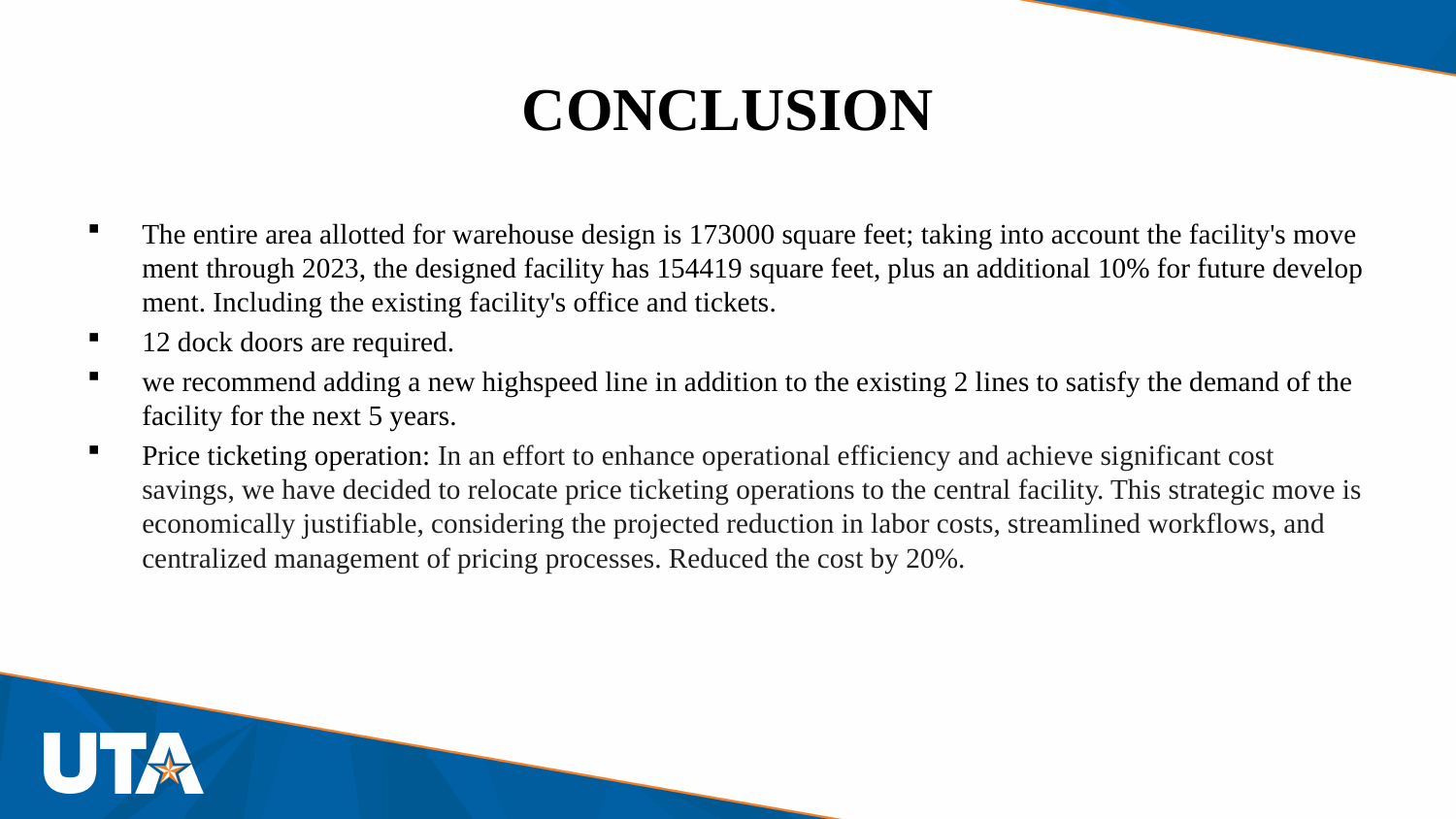

# CONCLUSION
The entire area allotted for warehouse design is 173000 square feet; taking into account the facility's movement through 2023, the designed facility has 154419 square feet, plus an additional 10% for future development. Including the existing facility's office and tickets.
12 dock doors are required.
we recommend adding a new highspeed line in addition to the existing 2 lines to satisfy the demand of the facility for the next 5 years.
Price ticketing operation: In an effort to enhance operational efficiency and achieve significant cost savings, we have decided to relocate price ticketing operations to the central facility. This strategic move is economically justifiable, considering the projected reduction in labor costs, streamlined workflows, and centralized management of pricing processes. Reduced the cost by 20%.